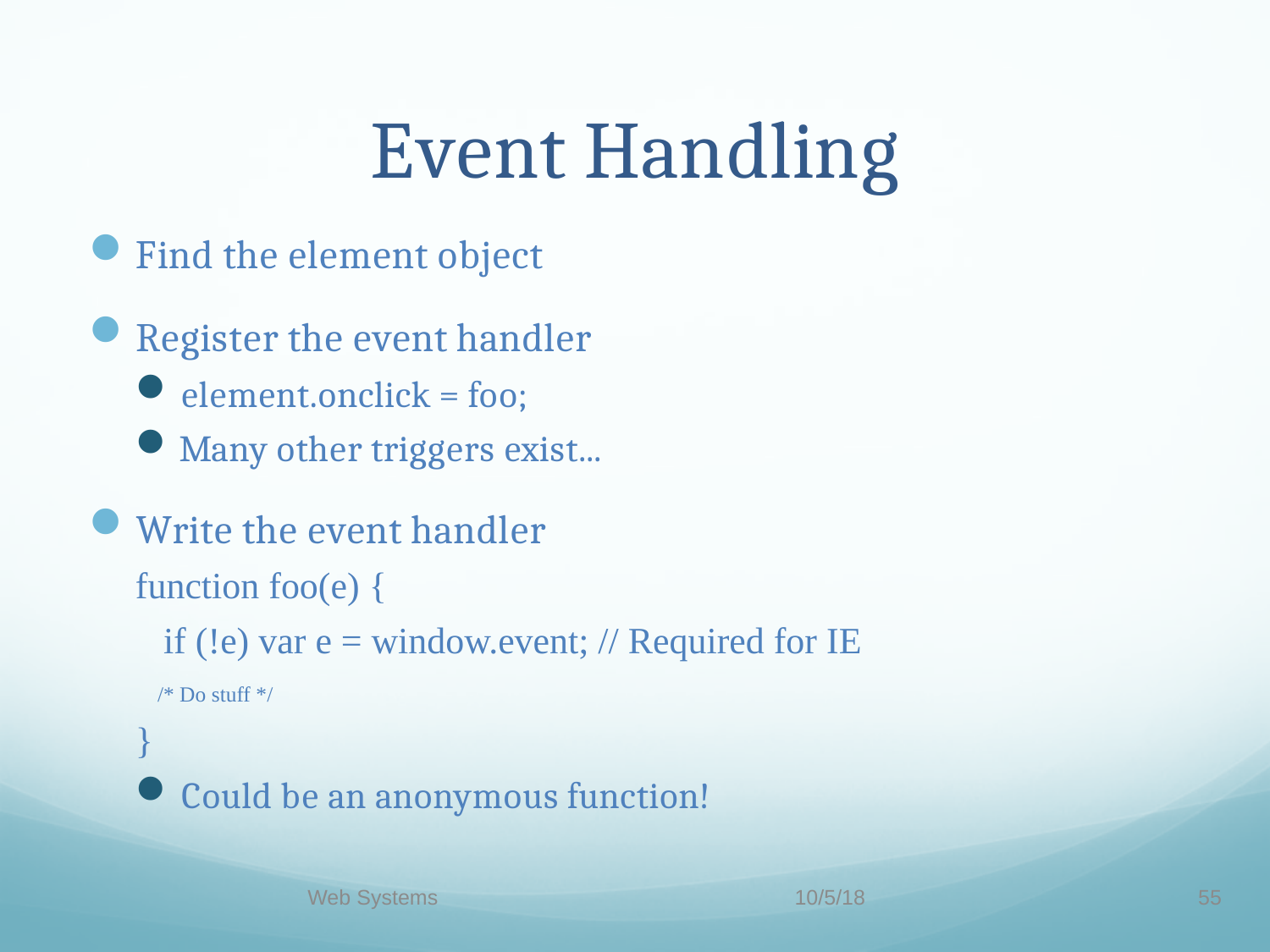

# Event Handling
Find the element object
Register the event handler
element.onclick = foo;
Many other triggers exist...
Write the event handler
function foo(e) {
   if (!e) var e = window.event; // Required for IE
    /* Do stuff */
}
Could be an anonymous function!
Web Systems
10/5/18
55